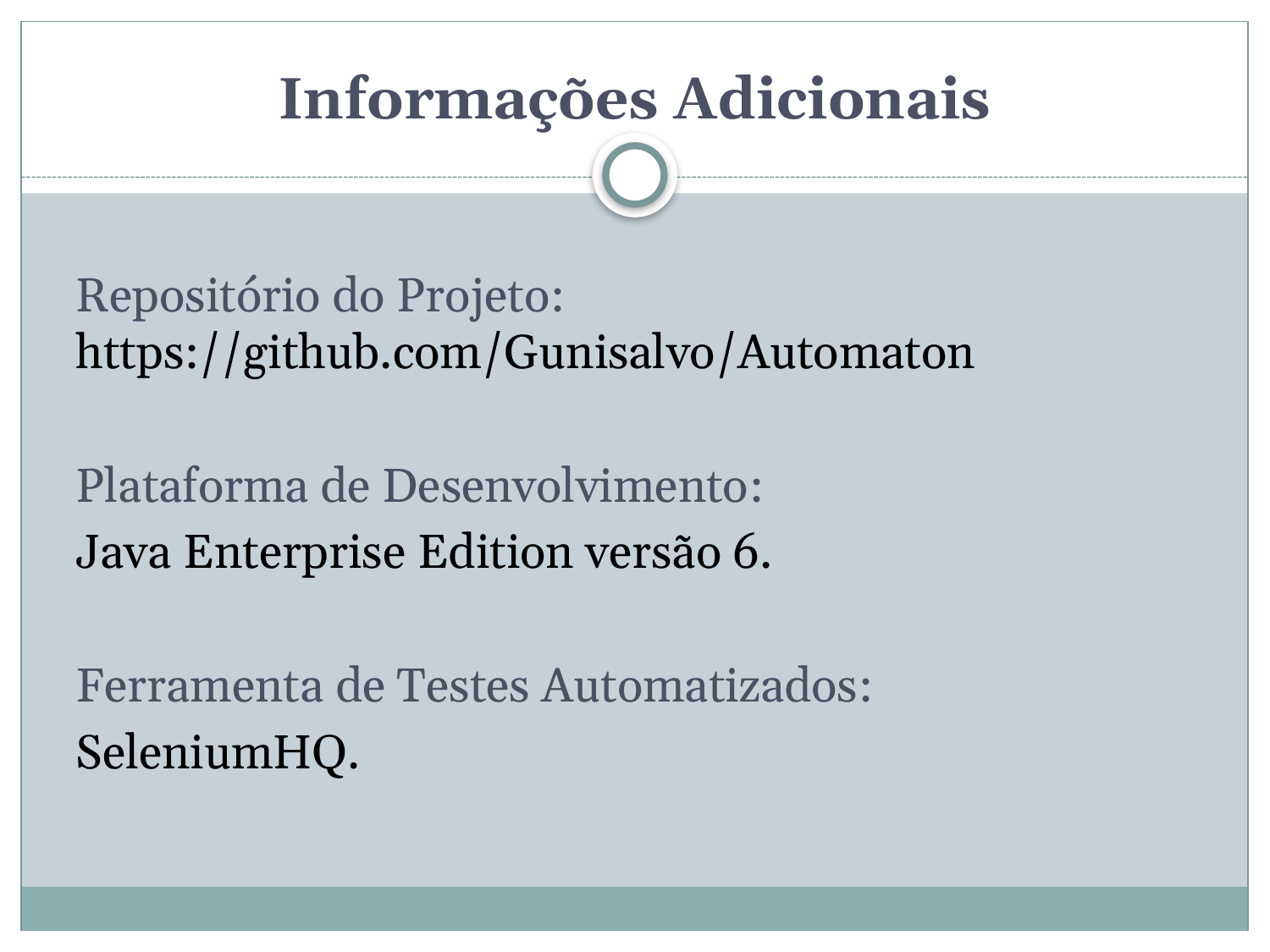

# Informações Adicionais
Repositório do Projeto: https://github.com/Gunisalvo/Automaton

Plataforma de Desenvolvimento:
Java Enterprise Edition versão 6.

Ferramenta de Testes Automatizados:
SeleniumHQ.